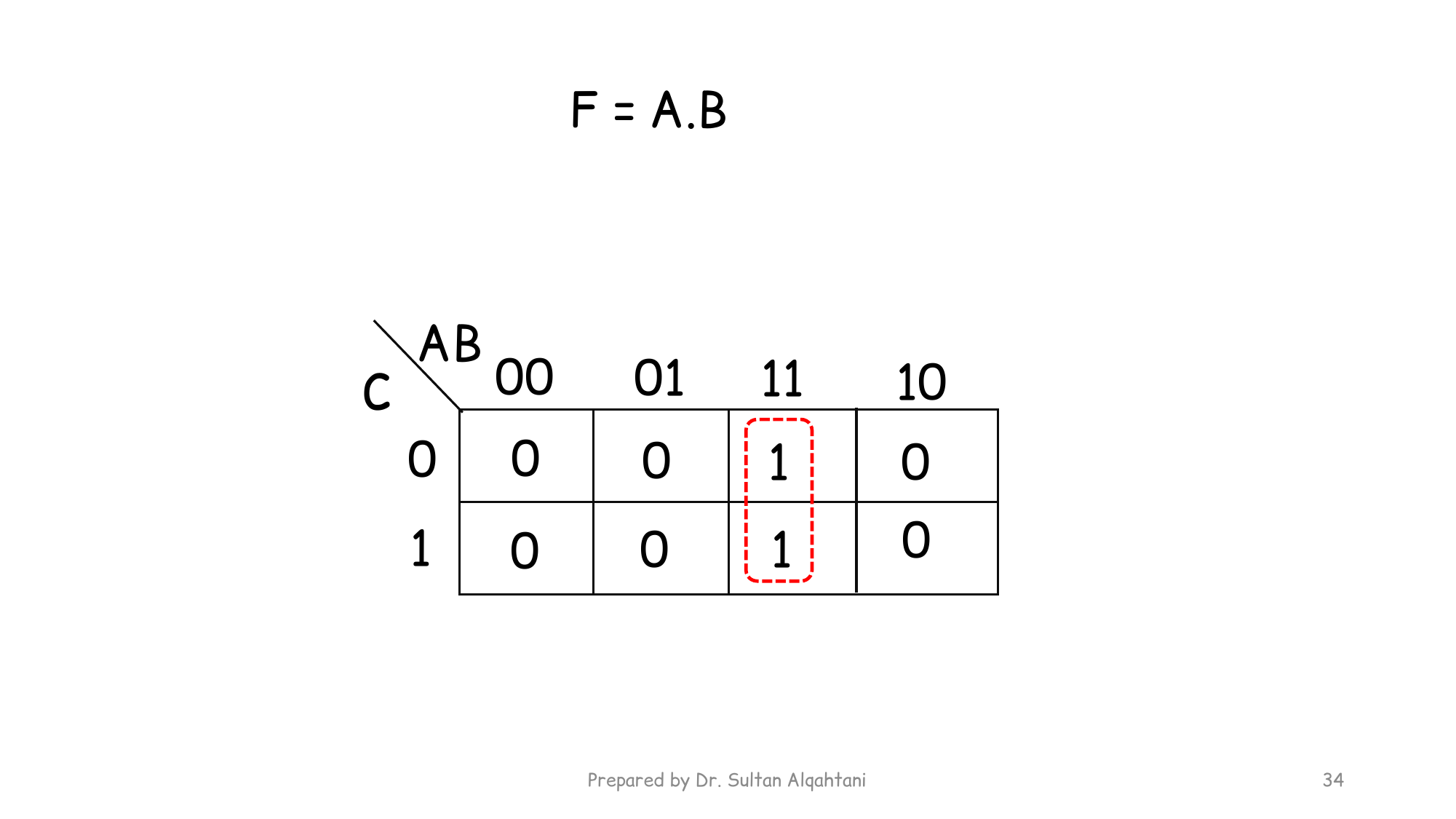

F =
A.B
AB
00
01
11
10
C

0
0
0
1
0

0
1
0
1
0
Prepared by Dr. Sultan Alqahtani
34